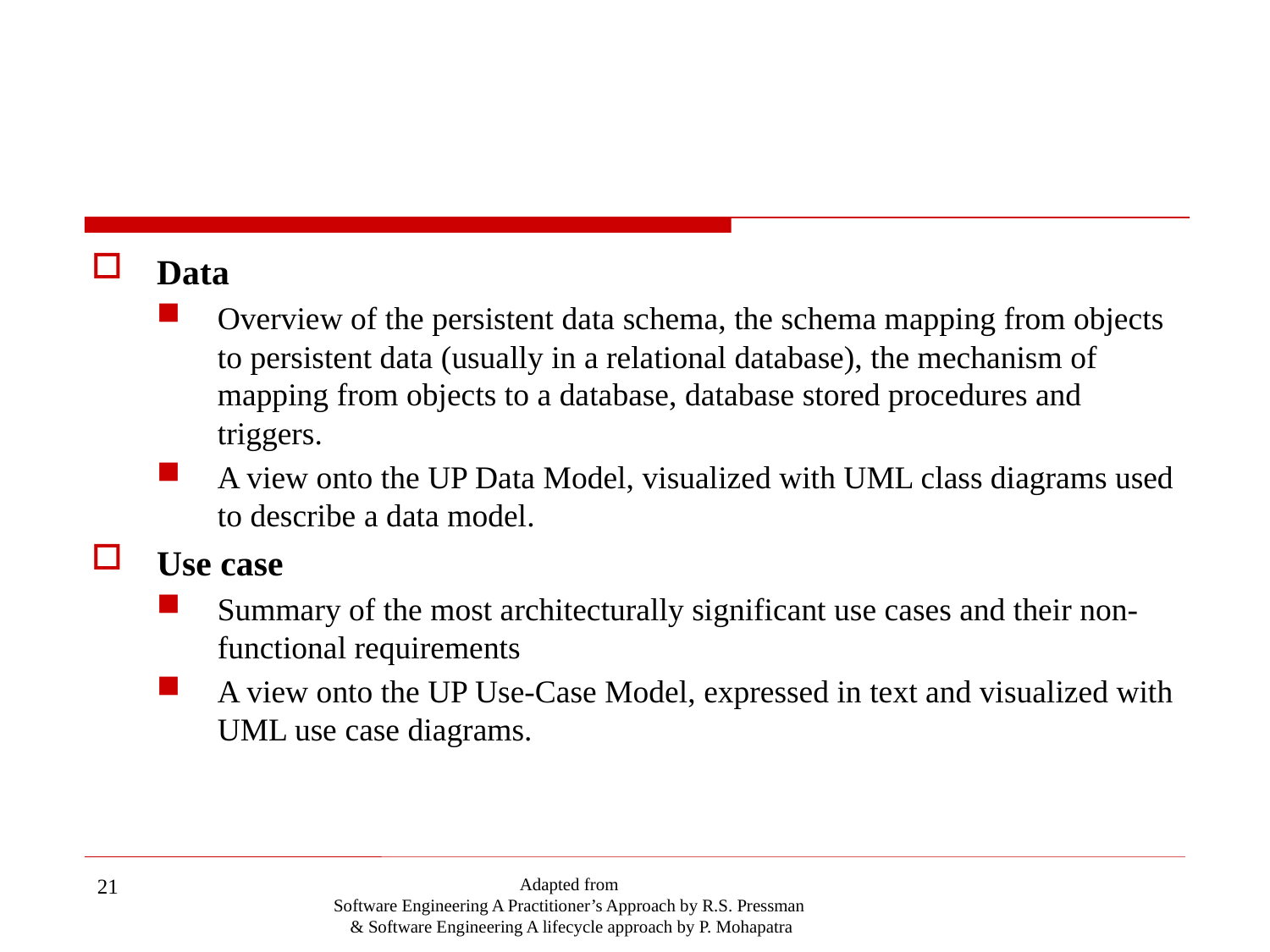

#
Data
Overview of the persistent data schema, the schema mapping from objects to persistent data (usually in a relational database), the mechanism of mapping from objects to a database, database stored procedures and triggers.
A view onto the UP Data Model, visualized with UML class diagrams used to describe a data model.
Use case
Summary of the most architecturally significant use cases and their non-functional requirements
A view onto the UP Use-Case Model, expressed in text and visualized with UML use case diagrams.
21
Adapted from
Software Engineering A Practitioner’s Approach by R.S. Pressman
& Software Engineering A lifecycle approach by P. Mohapatra